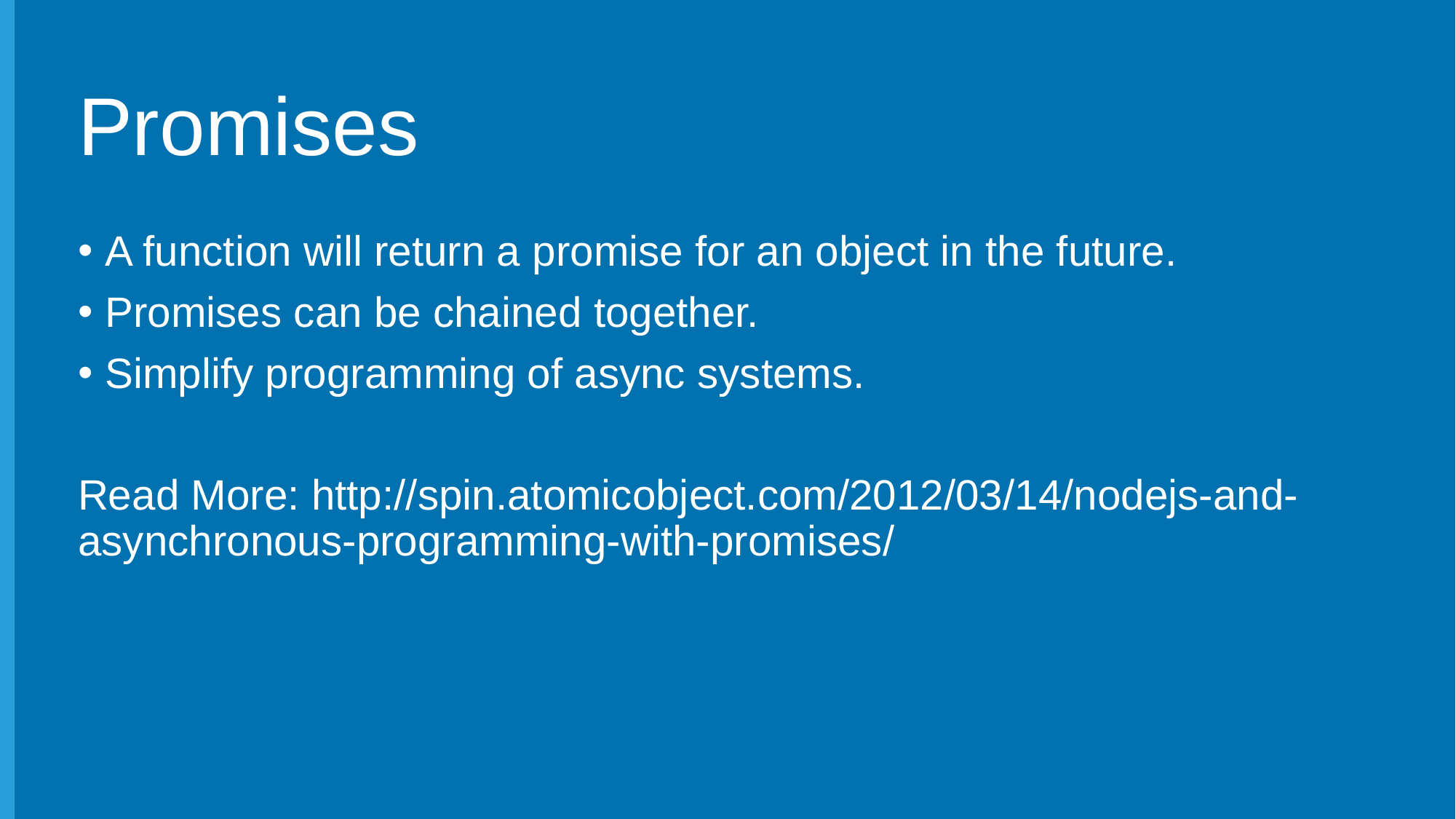

# Promises
A function will return a promise for an object in the future.
Promises can be chained together.
Simplify programming of async systems.

Read More: http://spin.atomicobject.com/2012/03/14/nodejs-and-asynchronous-programming-with-promises/